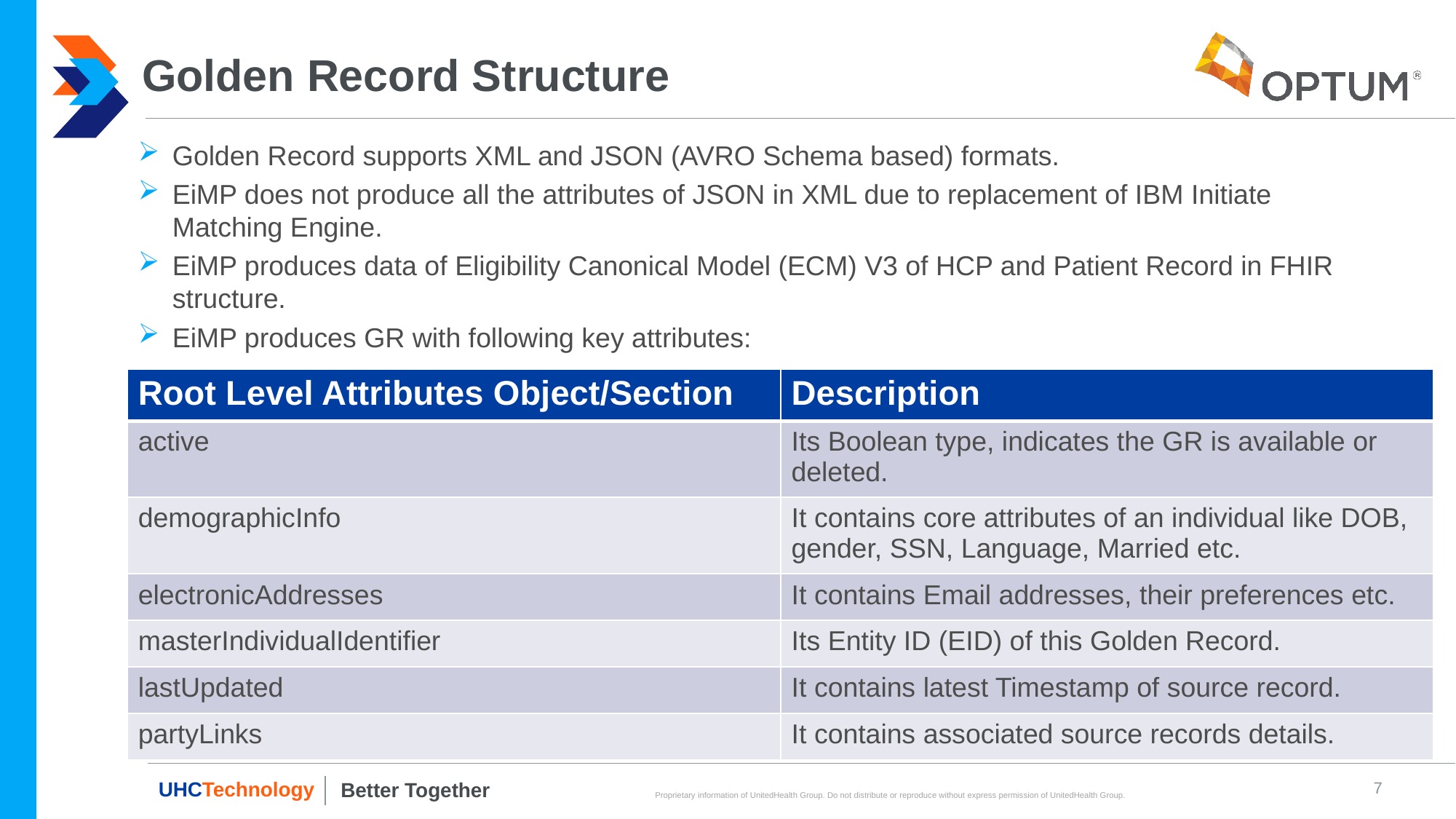

# Golden Record Structure
Golden Record supports XML and JSON (AVRO Schema based) formats.
EiMP does not produce all the attributes of JSON in XML due to replacement of IBM Initiate Matching Engine.
EiMP produces data of Eligibility Canonical Model (ECM) V3 of HCP and Patient Record in FHIR structure.
EiMP produces GR with following key attributes:
| Root Level Attributes Object/Section | Description |
| --- | --- |
| active | Its Boolean type, indicates the GR is available or deleted. |
| demographicInfo | It contains core attributes of an individual like DOB, gender, SSN, Language, Married etc. |
| electronicAddresses | It contains Email addresses, their preferences etc. |
| masterIndividualIdentifier | Its Entity ID (EID) of this Golden Record. |
| lastUpdated | It contains latest Timestamp of source record. |
| partyLinks | It contains associated source records details. |
7